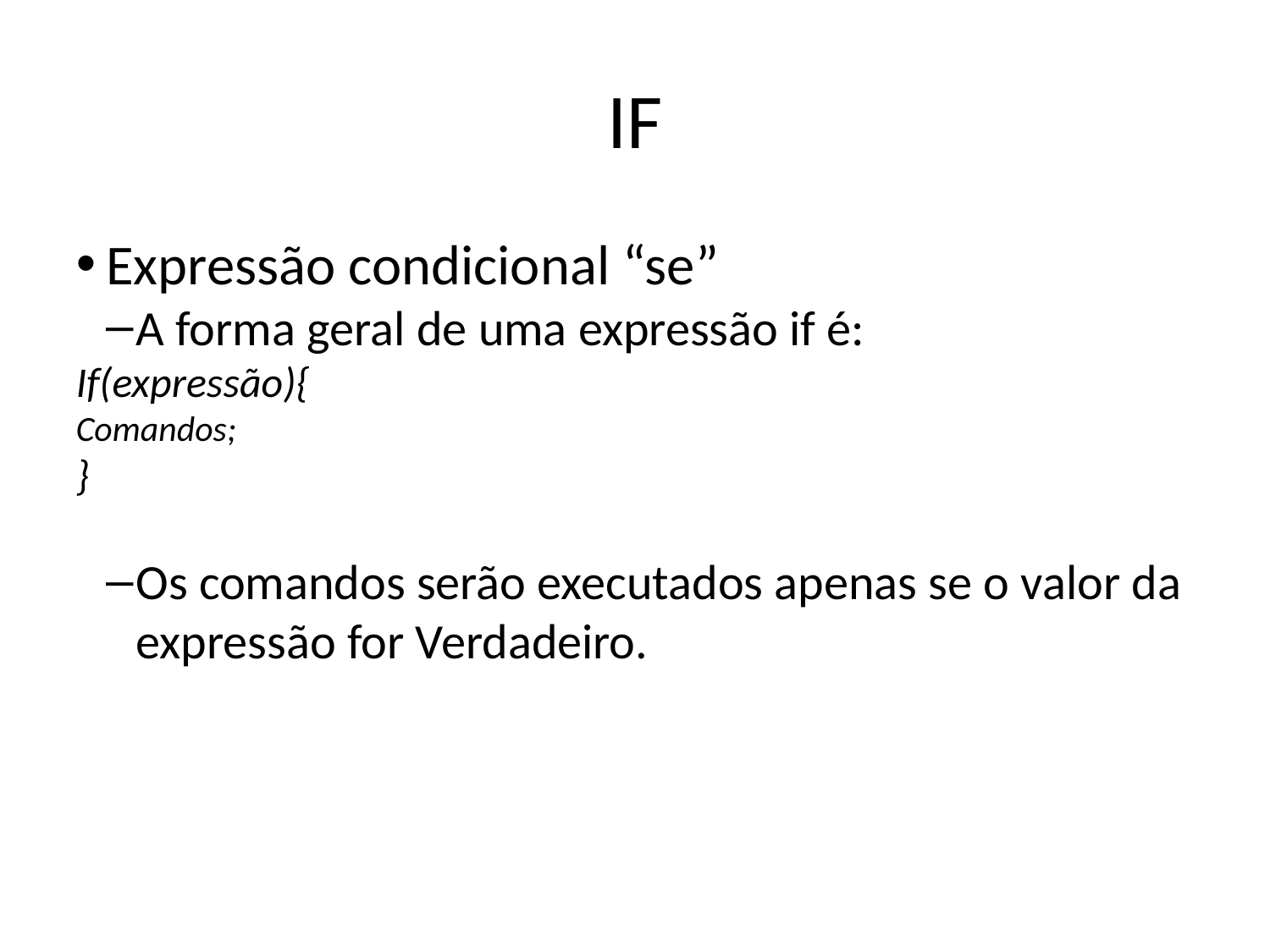

IF
Expressão condicional “se”
A forma geral de uma expressão if é:
If(expressão){
Comandos;
}

Os comandos serão executados apenas se o valor da expressão for Verdadeiro.